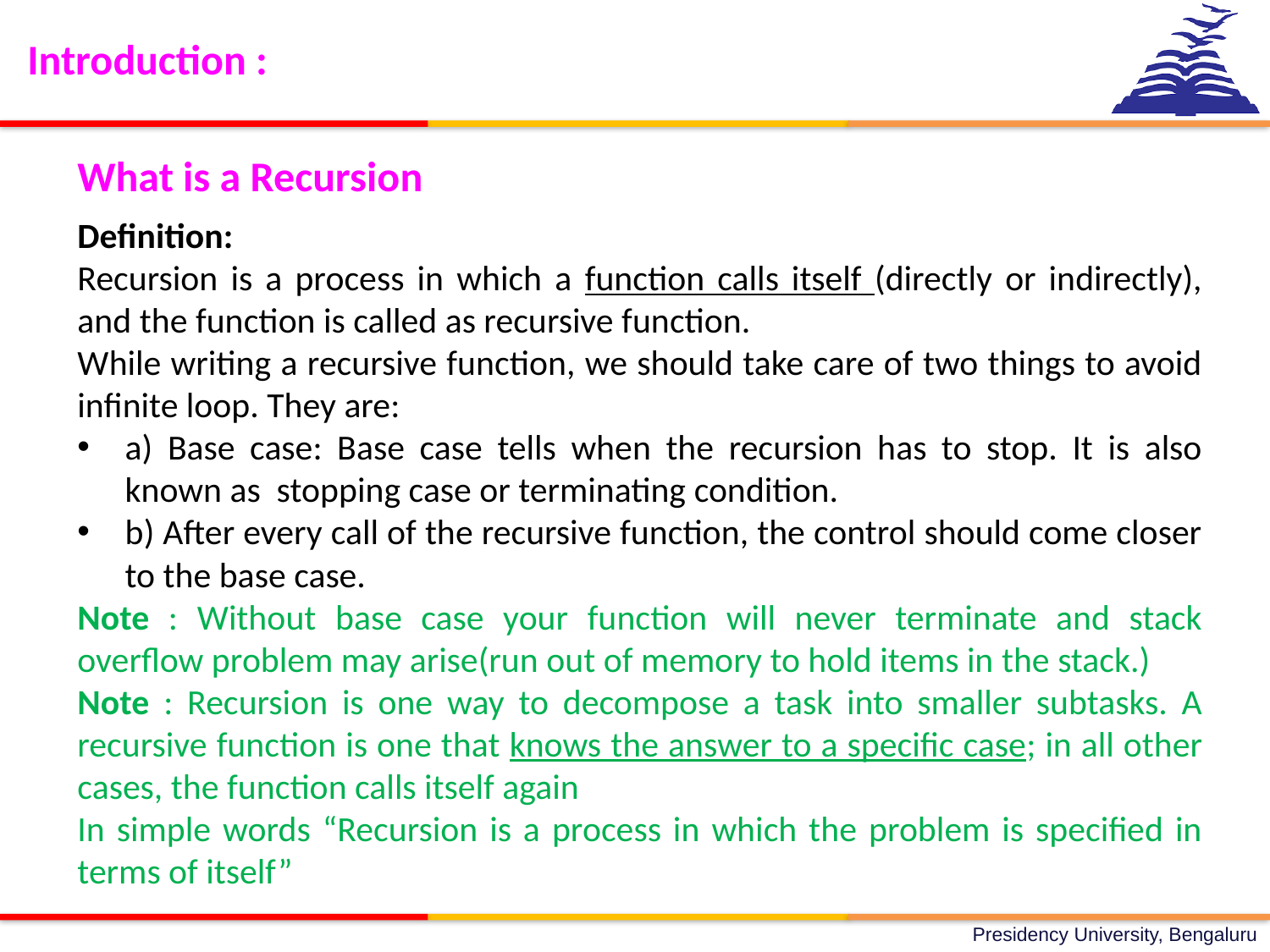

Introduction :
What is a Recursion
Definition:
Recursion is a process in which a function calls itself (directly or indirectly), and the function is called as recursive function.
While writing a recursive function, we should take care of two things to avoid infinite loop. They are:
a) Base case: Base case tells when the recursion has to stop. It is also known as  stopping case or terminating condition.
b) After every call of the recursive function, the control should come closer to the base case.
Note : Without base case your function will never terminate and stack overflow problem may arise(run out of memory to hold items in the stack.)
Note : Recursion is one way to decompose a task into smaller subtasks. A recursive function is one that knows the answer to a specific case; in all other cases, the function calls itself again
In simple words “Recursion is a process in which the problem is specified in terms of itself”